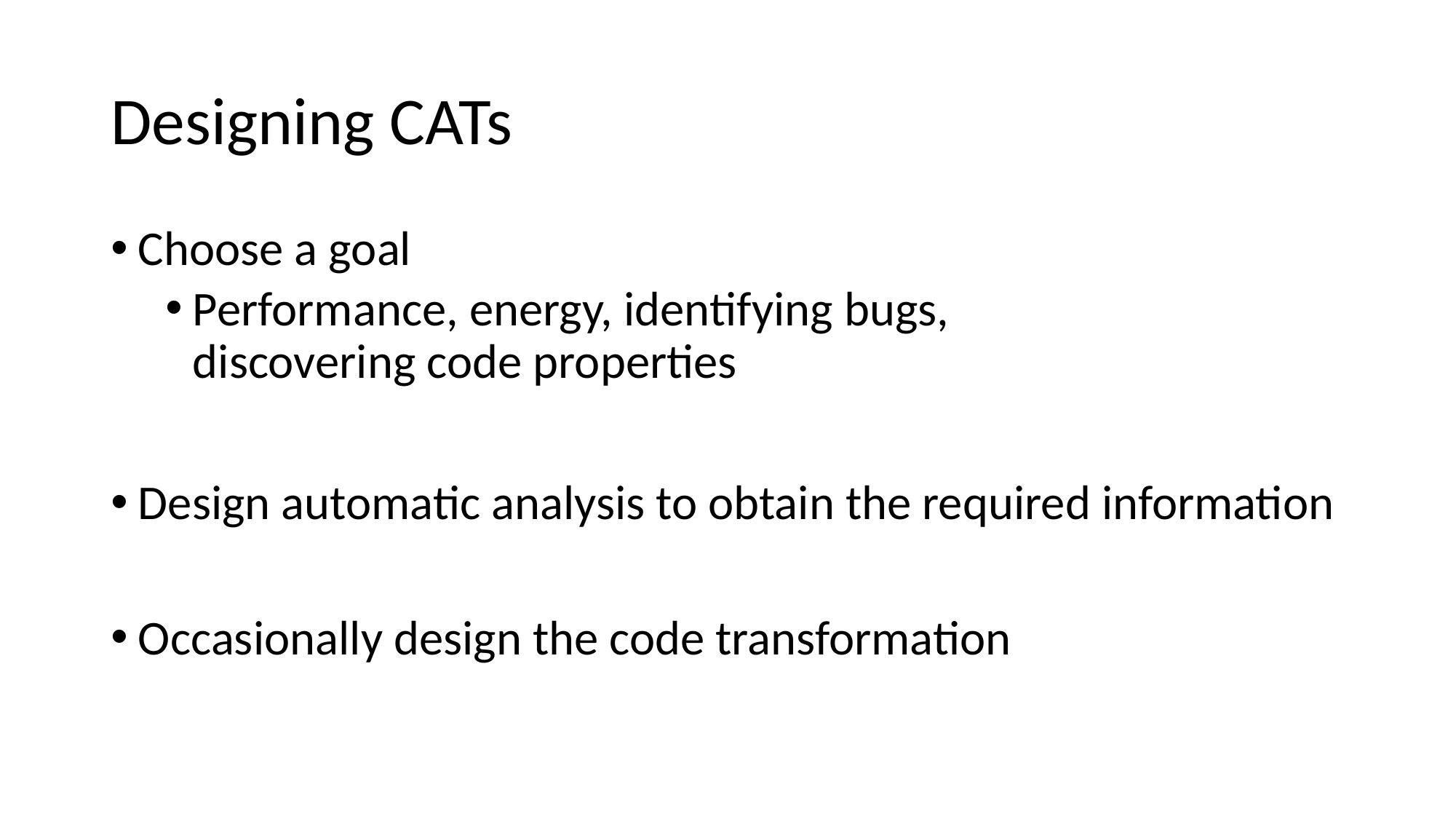

# Designing CATs
Choose a goal
Performance, energy, identifying bugs,
discovering code properties

Design automatic analysis to obtain the required information

Occasionally design the code transformation